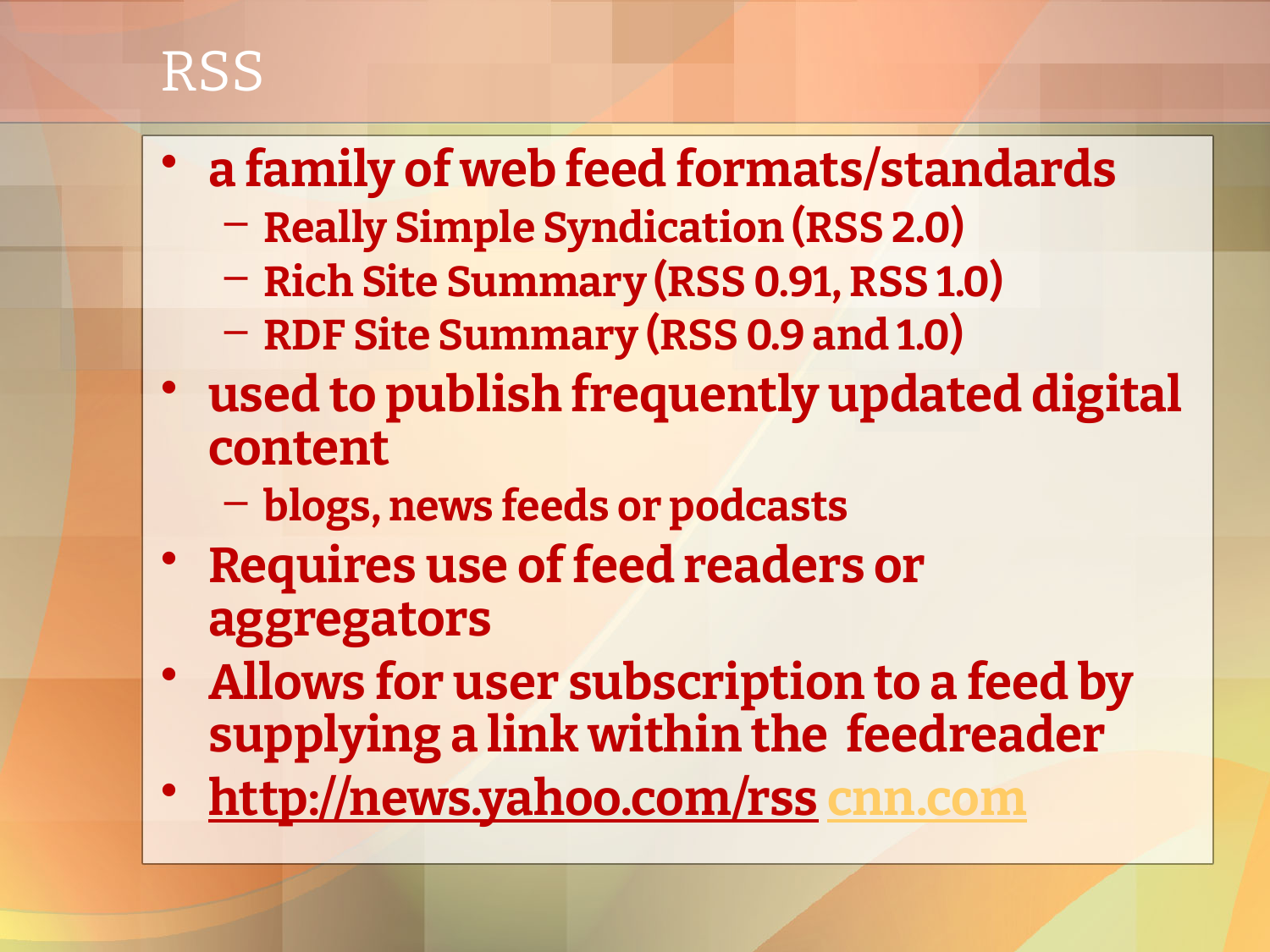

# RSS
a family of web feed formats/standards
Really Simple Syndication (RSS 2.0)
Rich Site Summary (RSS 0.91, RSS 1.0)
RDF Site Summary (RSS 0.9 and 1.0)
used to publish frequently updated digital content
blogs, news feeds or podcasts
Requires use of feed readers or aggregators
Allows for user subscription to a feed by supplying a link within the  feedreader
http://news.yahoo.com/rss cnn.com